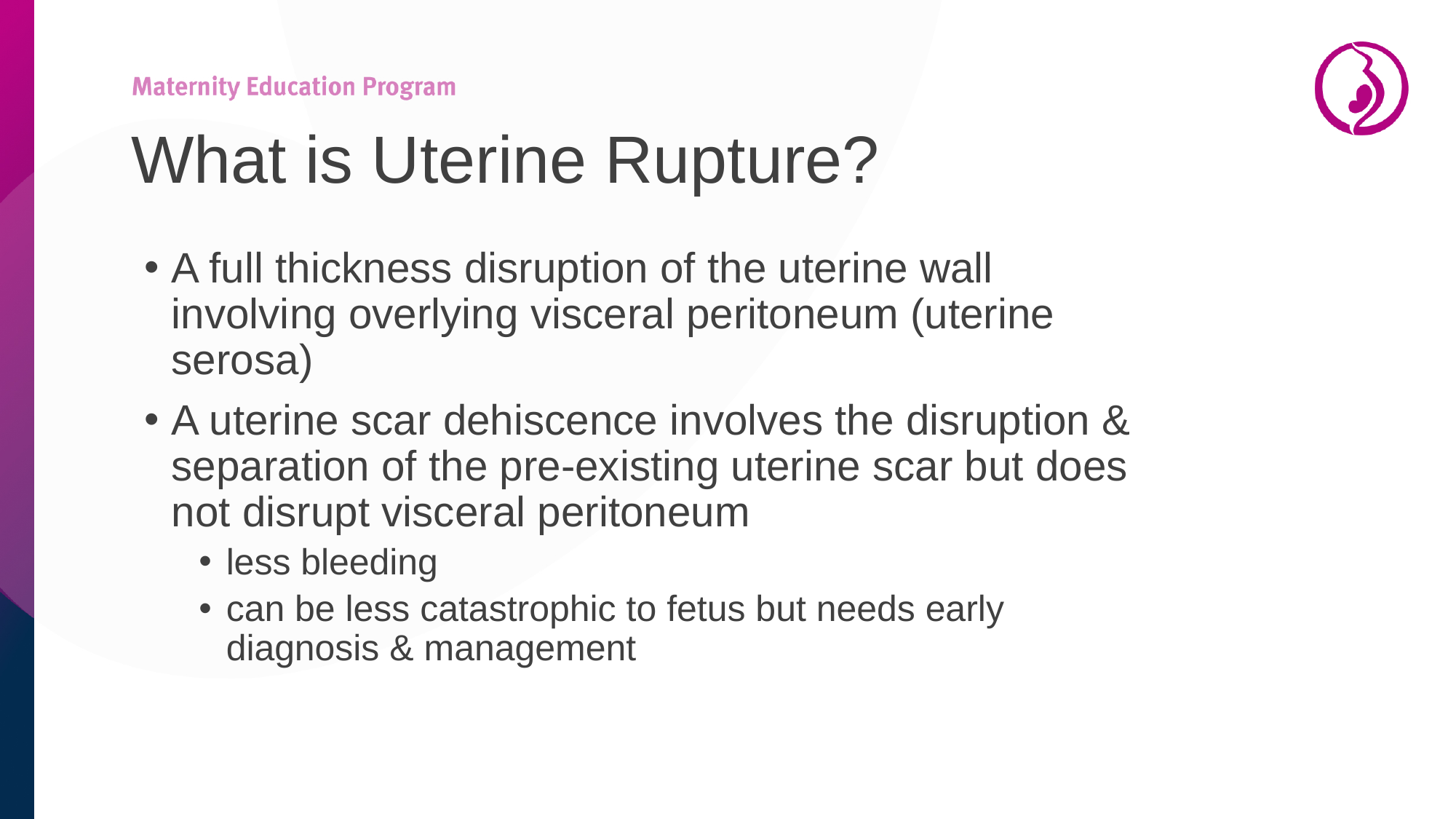

# What is Uterine Rupture?
A full thickness disruption of the uterine wall involving overlying visceral peritoneum (uterine serosa)
A uterine scar dehiscence involves the disruption & separation of the pre-existing uterine scar but does not disrupt visceral peritoneum
less bleeding
can be less catastrophic to fetus but needs early diagnosis & management